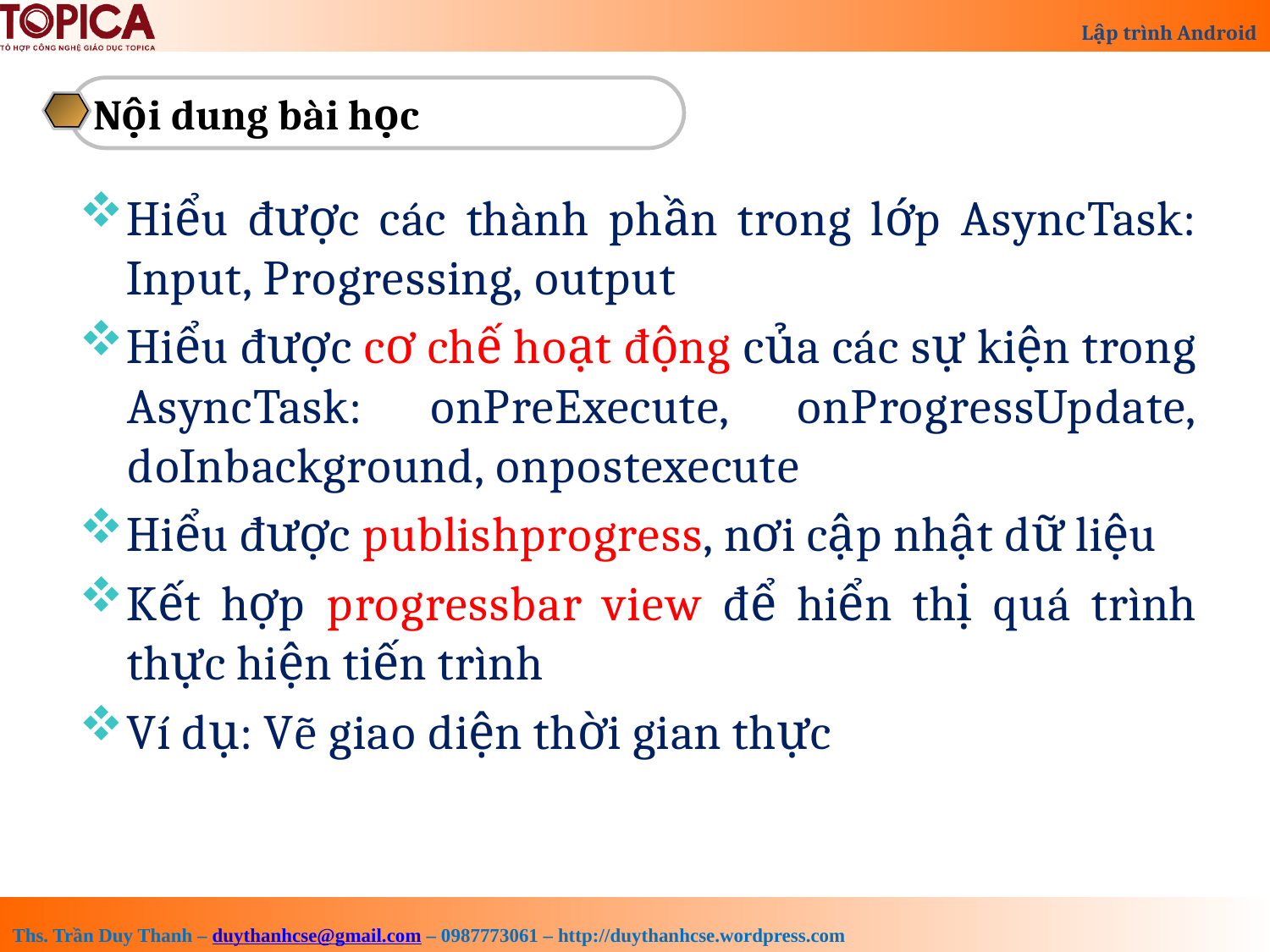

Nội dung bài học

Hiểu được các thành phần trong lớp AsyncTask: Input, Progressing, output
Hiểu được cơ chế hoạt động của các sự kiện trong AsyncTask: onPreExecute, onProgressUpdate, doInbackground, onpostexecute
Hiểu được publishprogress, nơi cập nhật dữ liệu
Kết hợp progressbar view để hiển thị quá trình thực hiện tiến trình
Ví dụ: Vẽ giao diện thời gian thực